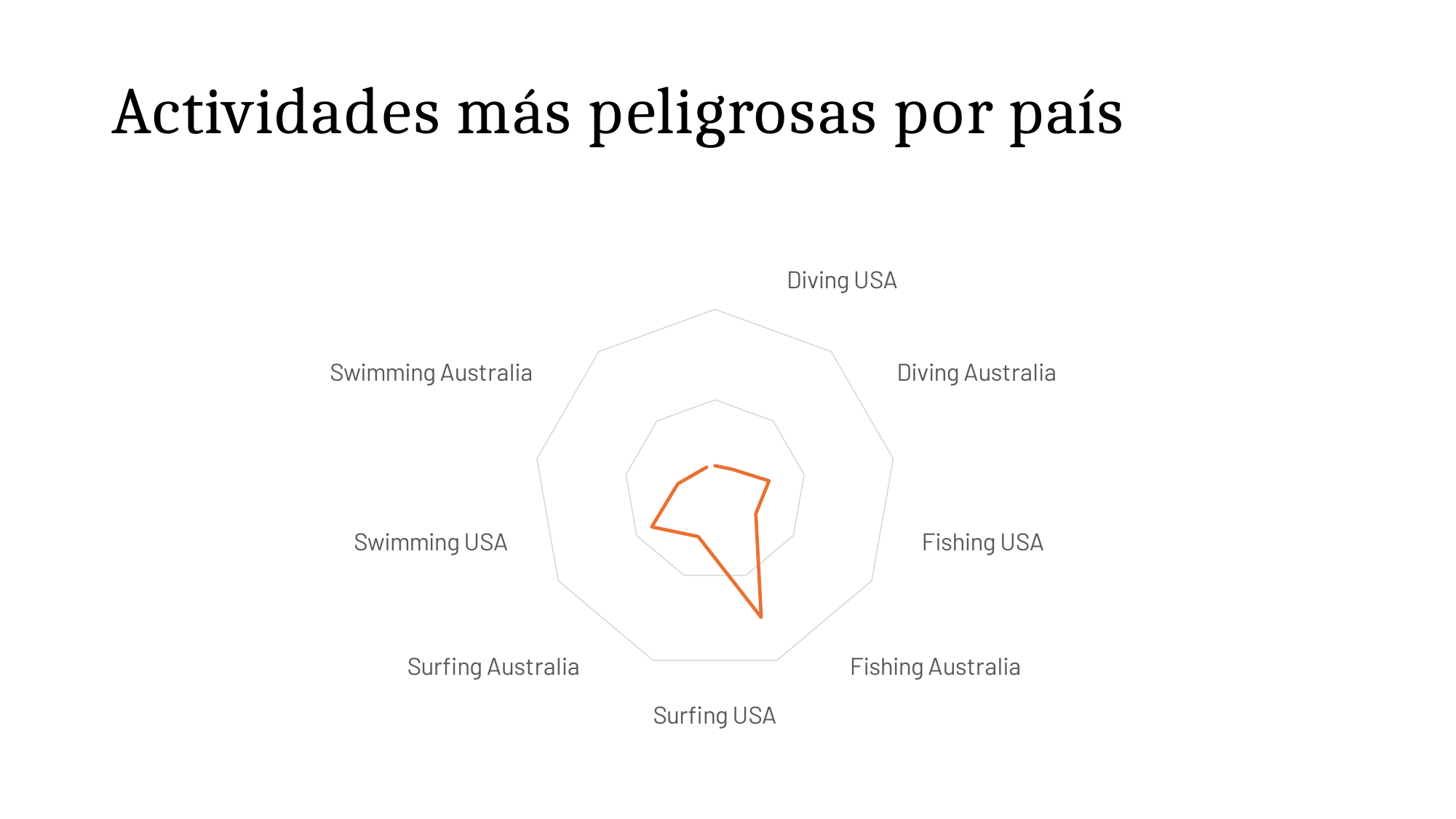

Actividades más peligrosas por país

### Chart

| Category | Total |
|---|---|
| USA | 136.0 |
| Australia | 151.0 |
| USA | 303.0 |
| Australia | 260.0 |
| USA | 747.0 |
| Australia | 272.0 |
| USA | 404.0 |
| Australia | 209.0 |